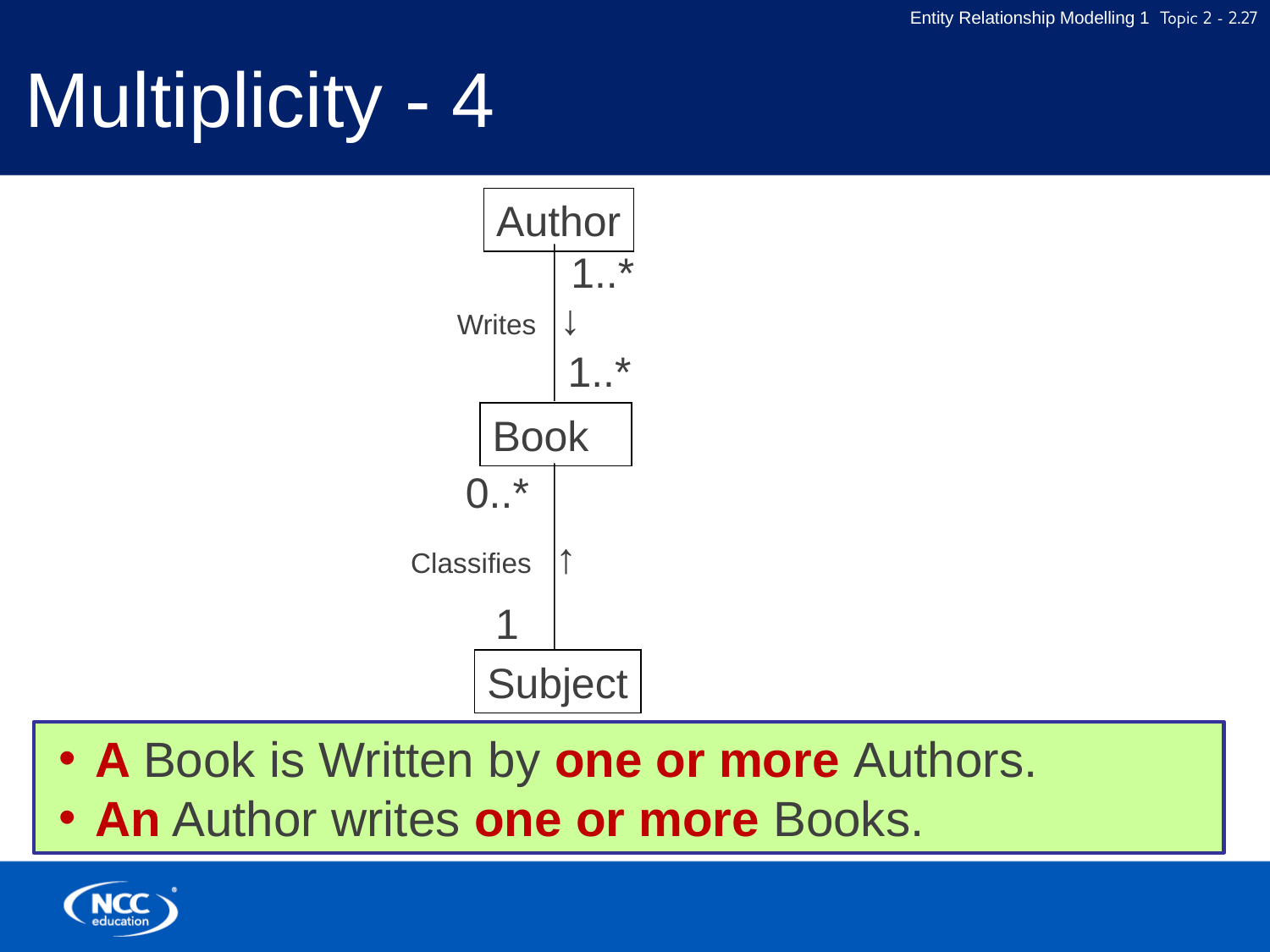

# Multiplicity - 4

Author
1..*

Writes   ↓
1..*
Book
0..*

1
Subject
Classifies   ↑
A Book is Written by one or more Authors.
An Author writes one or more Books.